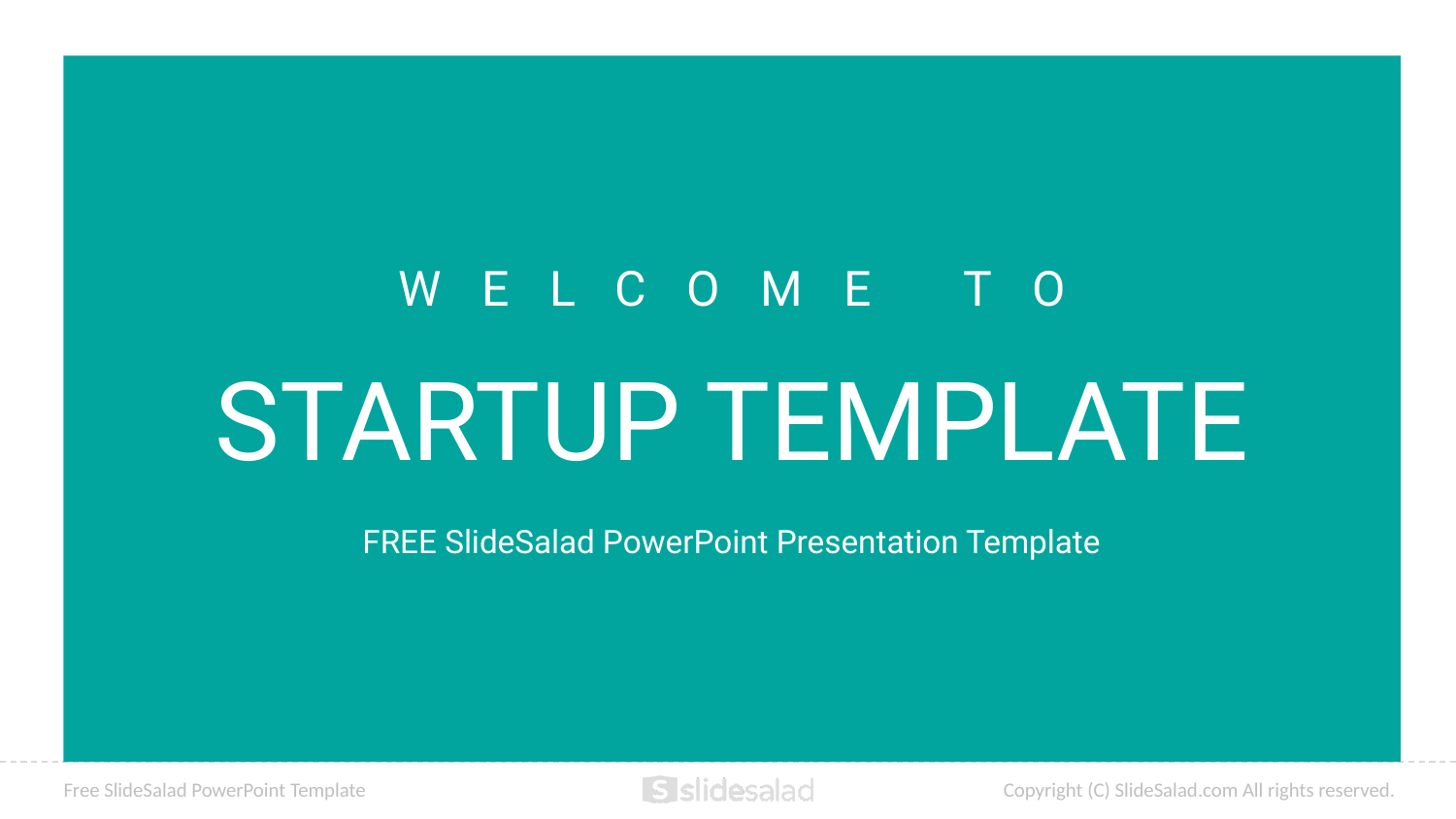

WELCOME TO
STARTUP TEMPLATE
FREE SlideSalad PowerPoint Presentation Template